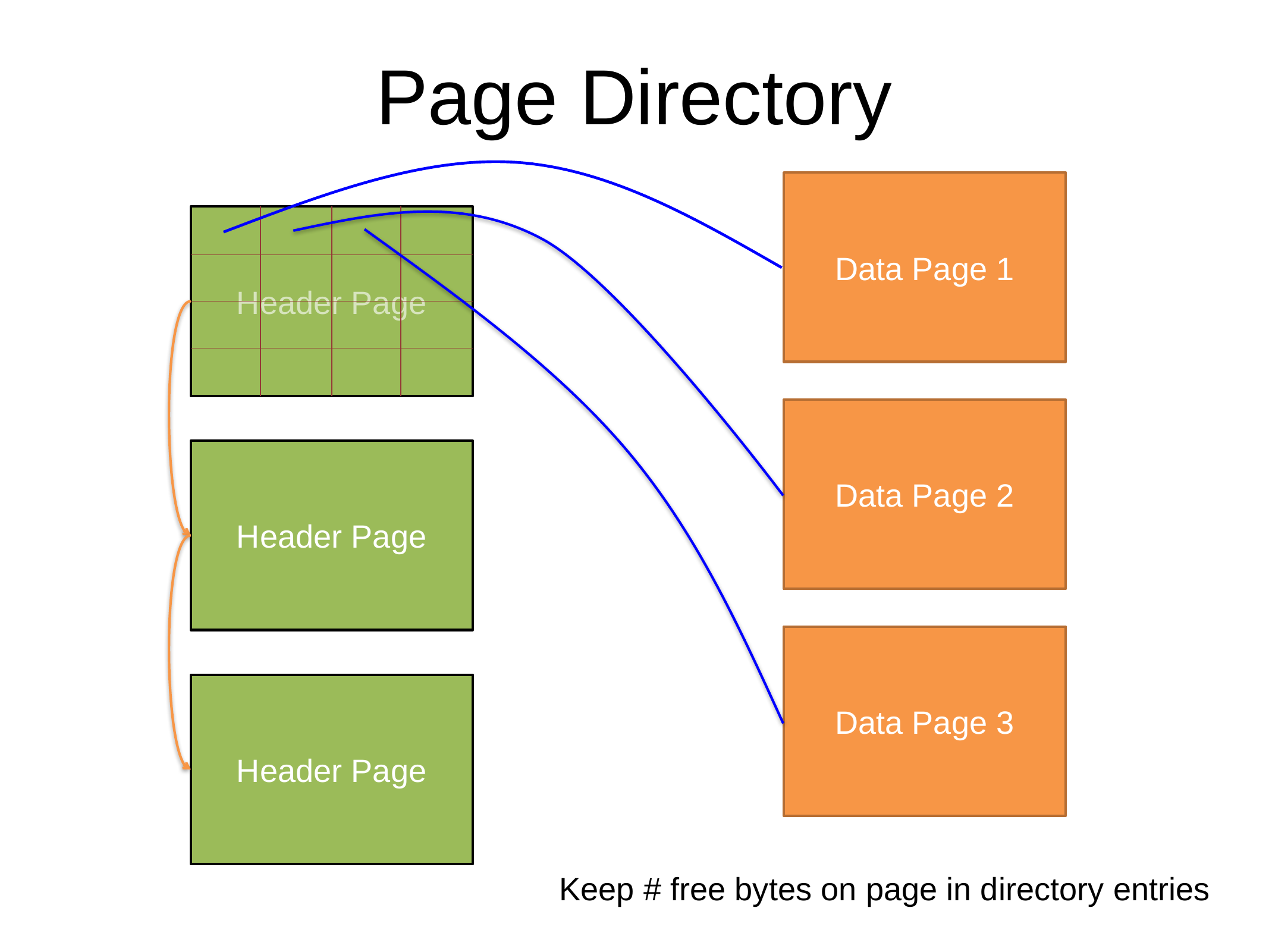

# Page Directory

Data Page 1
Header Page

Data Page 2
Header Page
Data Page 3
Header Page
Keep # free bytes on page in directory entries